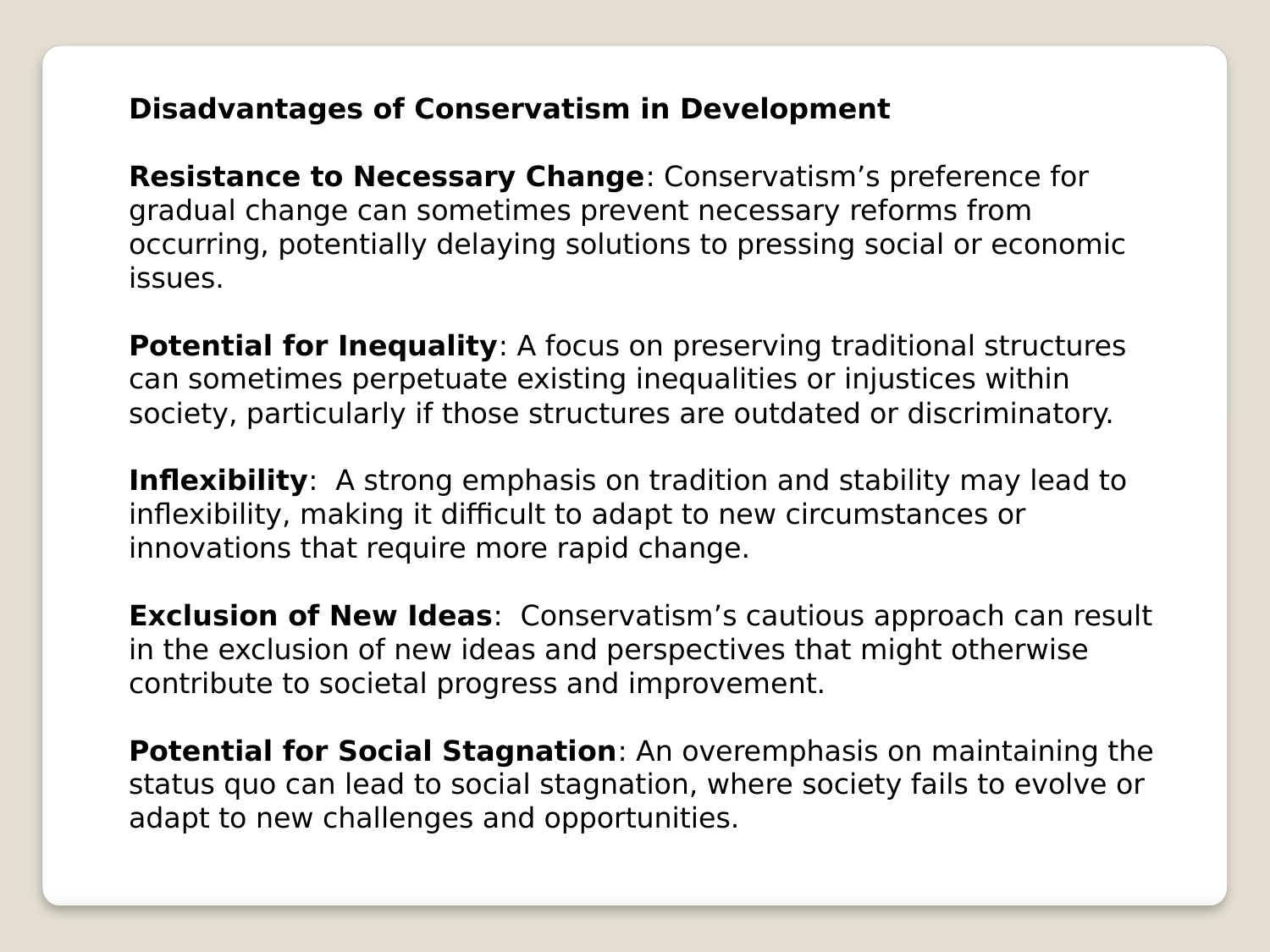

Disadvantages of Conservatism in Development

Resistance to Necessary Change: Conservatism’s preference for gradual change can sometimes prevent necessary reforms from occurring, potentially delaying solutions to pressing social or economic issues.

Potential for Inequality: A focus on preserving traditional structures can sometimes perpetuate existing inequalities or injustices within society, particularly if those structures are outdated or discriminatory.

Inflexibility:  A strong emphasis on tradition and stability may lead to inflexibility, making it difficult to adapt to new circumstances or innovations that require more rapid change.

Exclusion of New Ideas:  Conservatism’s cautious approach can result in the exclusion of new ideas and perspectives that might otherwise contribute to societal progress and improvement.

Potential for Social Stagnation: An overemphasis on maintaining the status quo can lead to social stagnation, where society fails to evolve or adapt to new challenges and opportunities.